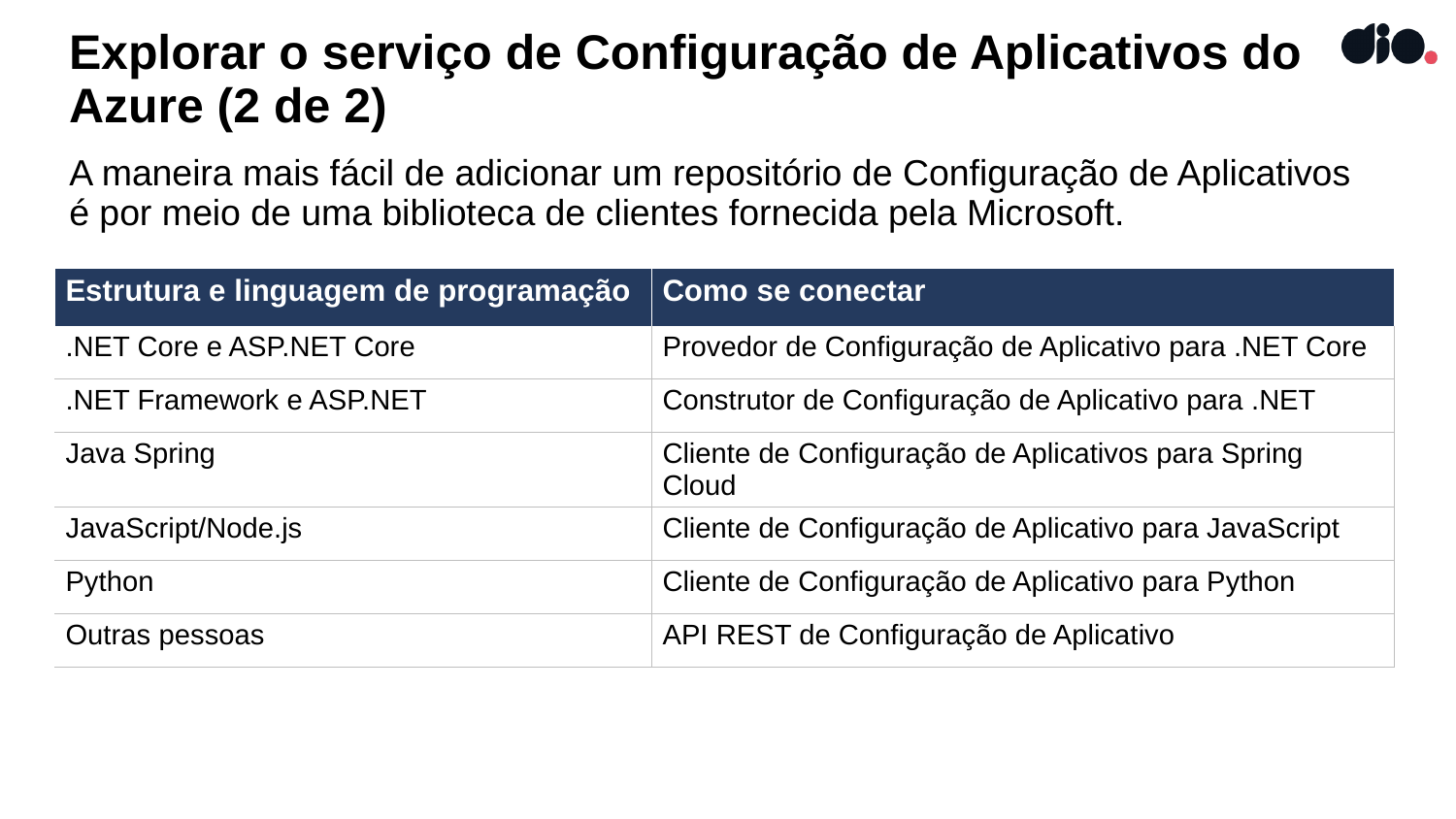

Explorar o serviço de Configuração de Aplicativos do Azure (2 de 2)
A maneira mais fácil de adicionar um repositório de Configuração de Aplicativos
é por meio de uma biblioteca de clientes fornecida pela Microsoft.

| Estrutura e linguagem de programação | Como se conectar |
| --- | --- |
| .NET Core e ASP.NET Core | Provedor de Configuração de Aplicativo para .NET Core |
| .NET Framework e ASP.NET | Construtor de Configuração de Aplicativo para .NET |
| Java Spring | Cliente de Configuração de Aplicativos para Spring Cloud |
| JavaScript/Node.js | Cliente de Configuração de Aplicativo para JavaScript |
| Python | Cliente de Configuração de Aplicativo para Python |
| Outras pessoas | API REST de Configuração de Aplicativo |